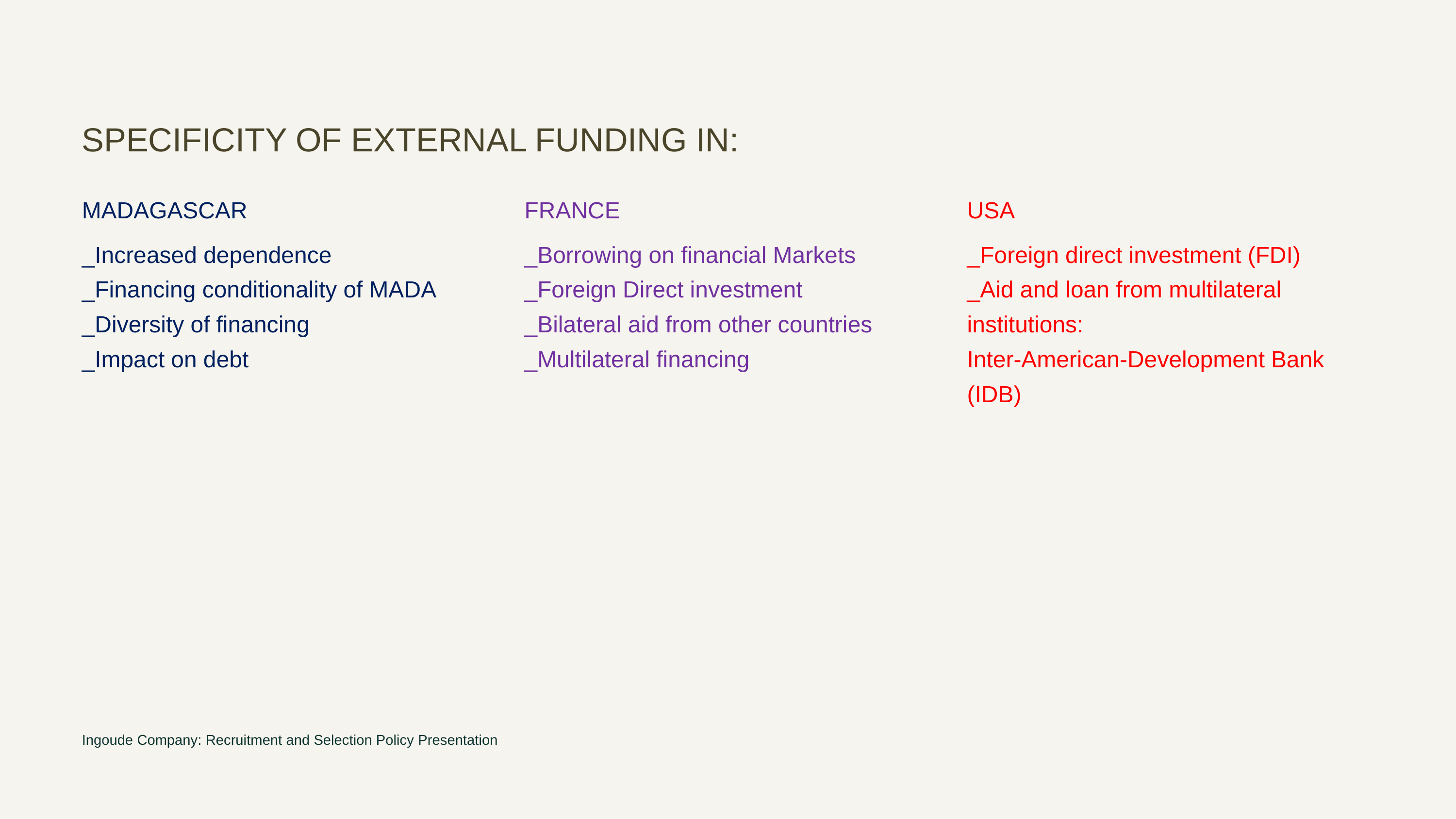

SPECIFICITY OF EXTERNAL FUNDING IN:
MADAGASCAR
FRANCE
USA
_Increased dependence
_Financing conditionality of MADA
_Diversity of financing
_Impact on debt
_Borrowing on financial Markets
_Foreign Direct investment
_Bilateral aid from other countries
_Multilateral financing

_Foreign direct investment (FDI)
_Aid and loan from multilateral institutions:
Inter-American-Development Bank (IDB)
Ingoude Company: Recruitment and Selection Policy Presentation